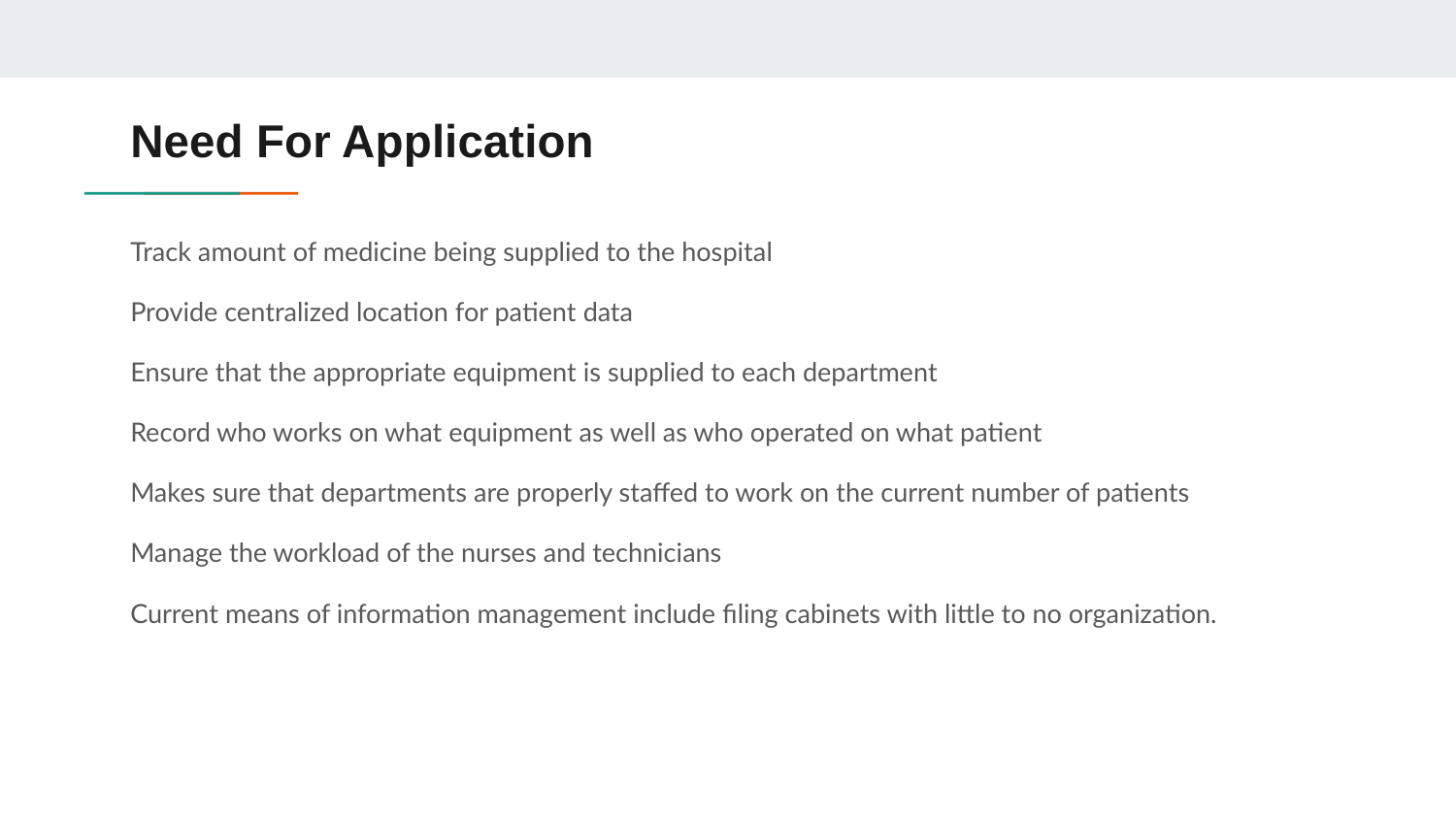

# Need For Application
Track amount of medicine being supplied to the hospital
Provide centralized location for patient data
Ensure that the appropriate equipment is supplied to each department
Record who works on what equipment as well as who operated on what patient
Makes sure that departments are properly staffed to work on the current number of patients
Manage the workload of the nurses and technicians
Current means of information management include filing cabinets with little to no organization.